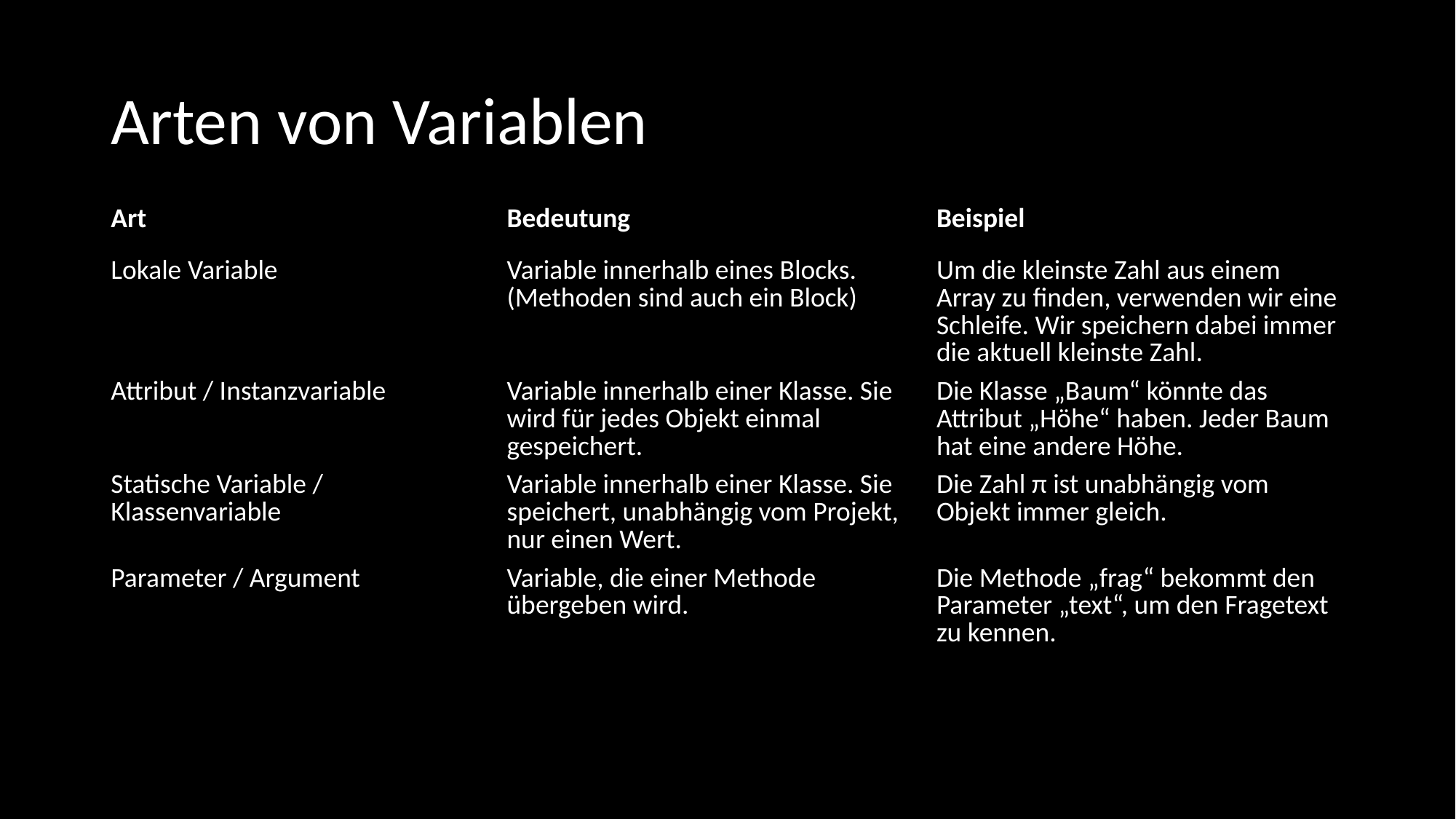

# Arten von Variablen
| Art | Bedeutung | Beispiel |
| --- | --- | --- |
| Lokale Variable | Variable innerhalb eines Blocks. (Methoden sind auch ein Block) | Um die kleinste Zahl aus einem Array zu finden, verwenden wir eine Schleife. Wir speichern dabei immer die aktuell kleinste Zahl. |
| Attribut / Instanzvariable | Variable innerhalb einer Klasse. Sie wird für jedes Objekt einmal gespeichert. | Die Klasse „Baum“ könnte das Attribut „Höhe“ haben. Jeder Baum hat eine andere Höhe. |
| Statische Variable / Klassenvariable | Variable innerhalb einer Klasse. Sie speichert, unabhängig vom Projekt, nur einen Wert. | Die Zahl π ist unabhängig vom Objekt immer gleich. |
| Parameter / Argument | Variable, die einer Methode übergeben wird. | Die Methode „frag“ bekommt den Parameter „text“, um den Fragetext zu kennen. |